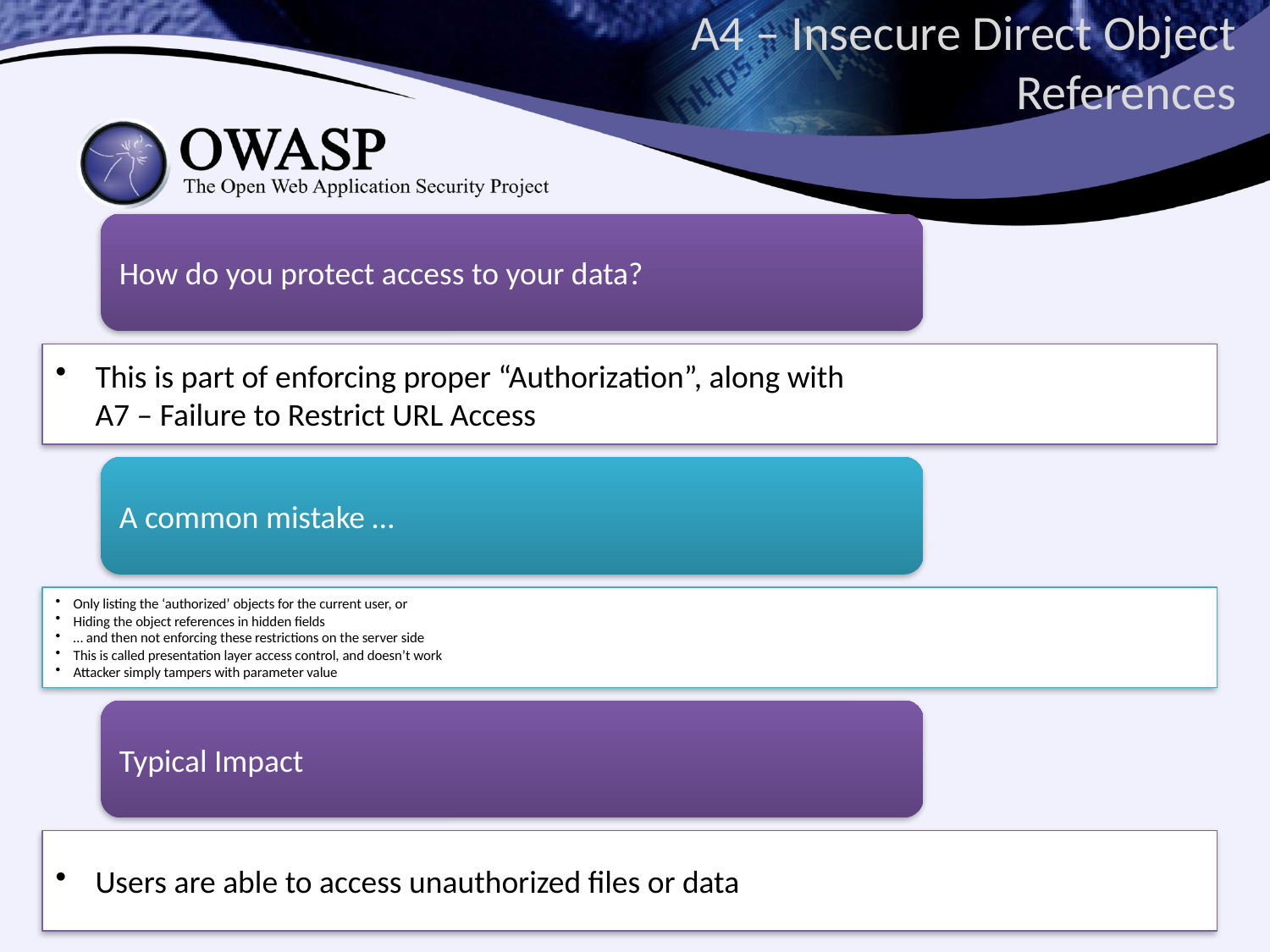

# A4 – Insecure Direct Object References
How do you protect access to your data?
This is part of enforcing proper “Authorization”, along with
A7 – Failure to Restrict URL Access
A common mistake …
Only listing the ‘authorized’ objects for the current user, or
Hiding the object references in hidden fields
This is called presentation layer access control, and doesn’t work
Attacker simply tampers with parameter value
Typical Impact
Users are able to access unauthorized files or data
… and then not enforcing these restrictions on the server side